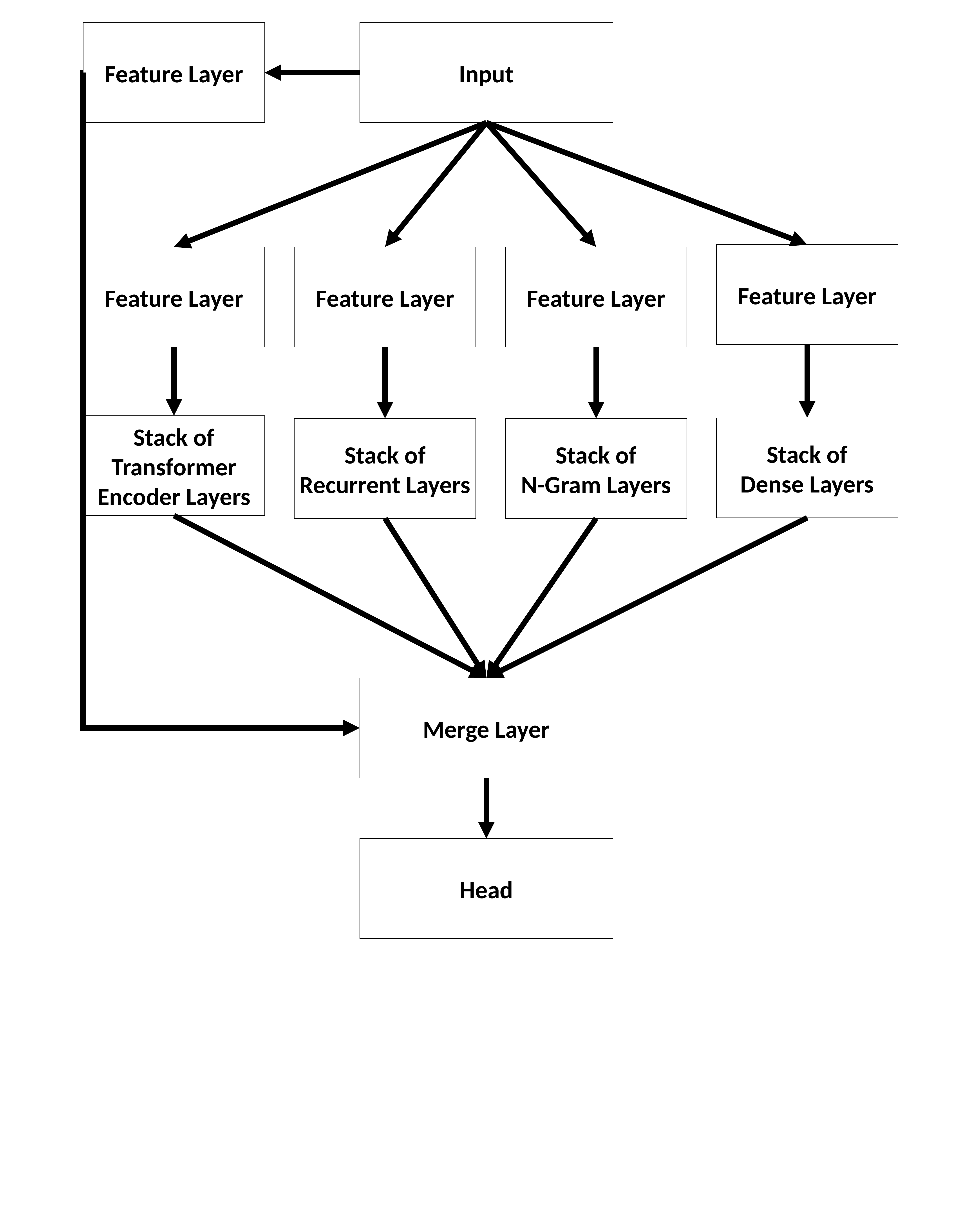

Feature Layer
Input
Feature Layer
Feature Layer
Feature Layer
Feature Layer
Stack of
Transformer Encoder Layers
Stack of
Dense Layers
Stack of
Recurrent Layers
Stack of
N-Gram Layers
Merge Layer
Head